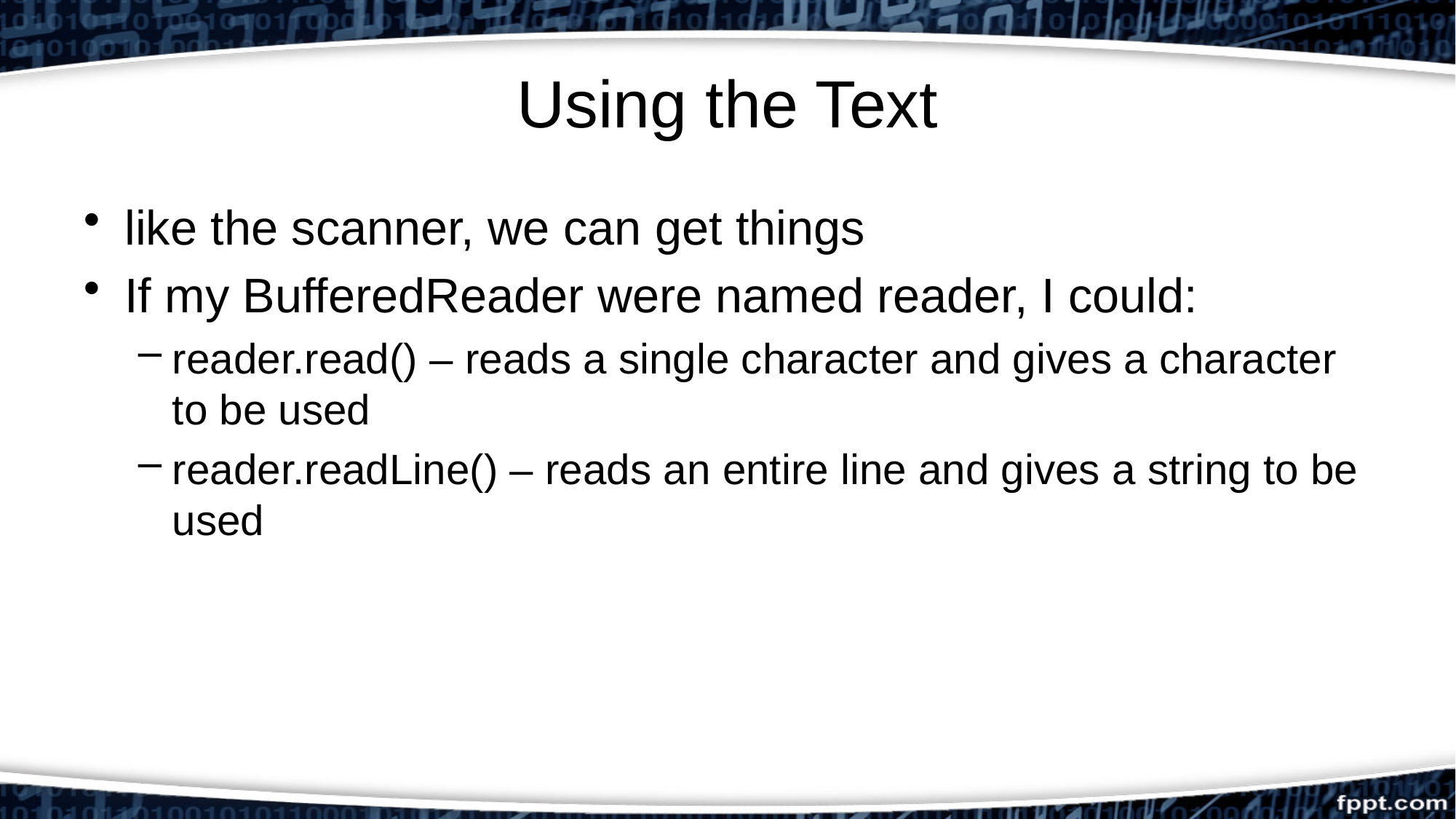

# Using the Text
like the scanner, we can get things
If my BufferedReader were named reader, I could:
reader.read() – reads a single character and gives a character to be used
reader.readLine() – reads an entire line and gives a string to be used